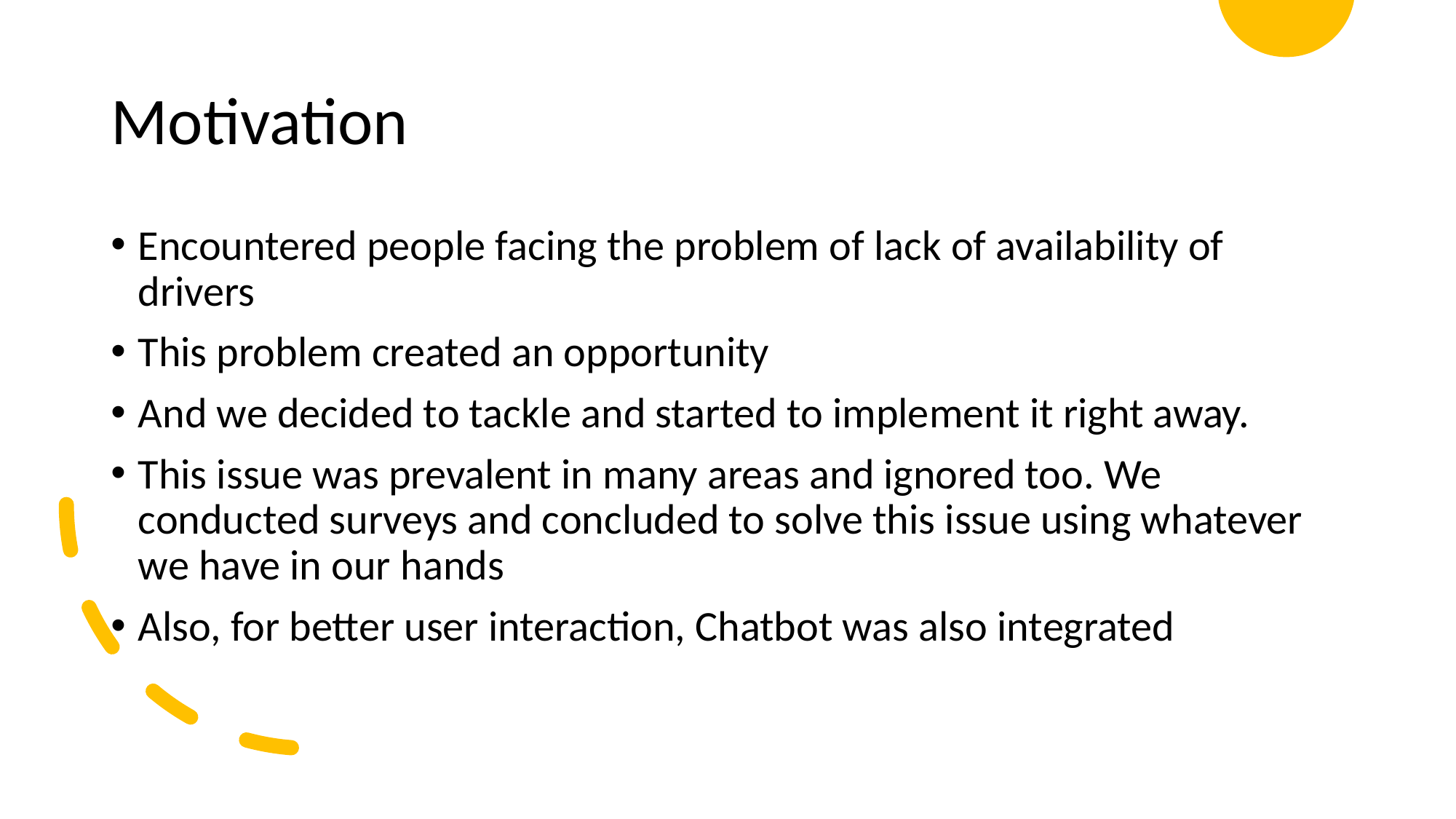

# Motivation
Encountered people facing the problem of lack of availability of drivers
This problem created an opportunity
And we decided to tackle and started to implement it right away.
This issue was prevalent in many areas and ignored too. We conducted surveys and concluded to solve this issue using whatever we have in our hands
Also, for better user interaction, Chatbot was also integrated